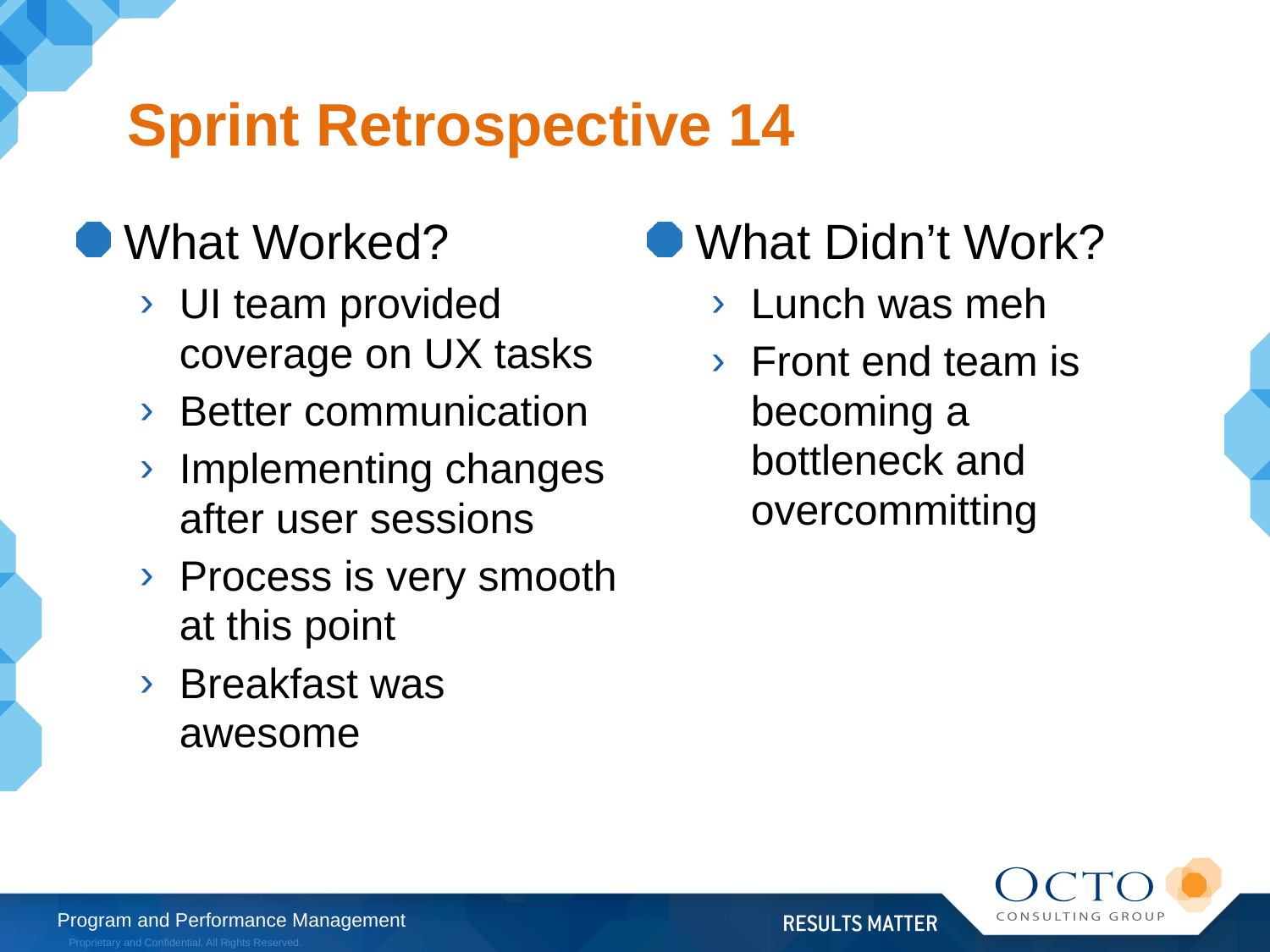

# Sprint Retrospective 14
What Worked?
UI team provided coverage on UX tasks
Better communication
Implementing changes after user sessions
Process is very smooth at this point
Breakfast was awesome

What Didn’t Work?
Lunch was meh
Front end team is becoming a bottleneck and overcommitting